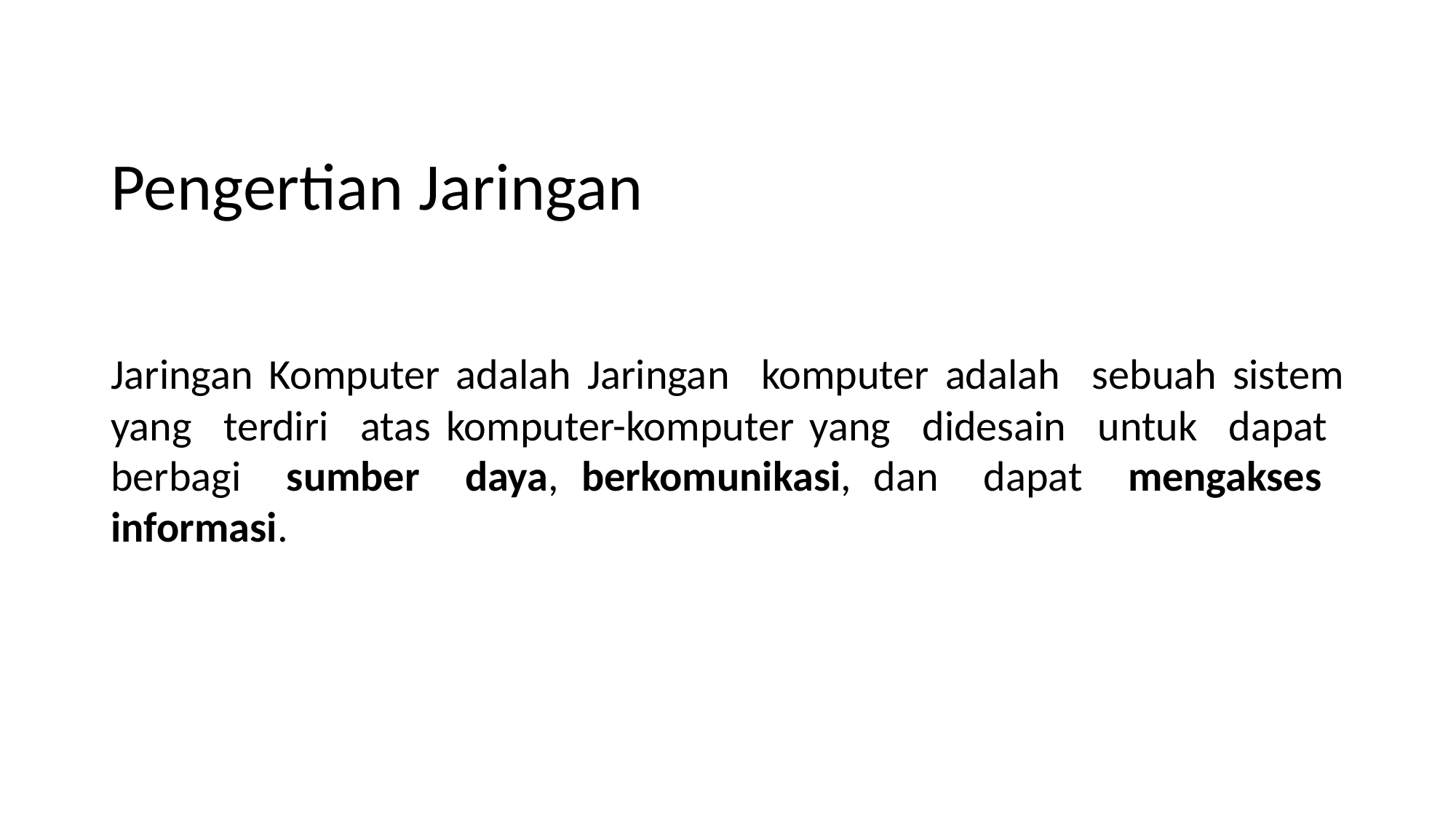

# Pengertian Jaringan
Jaringan Komputer adalah Jaringan  komputer adalah  sebuah sistem yang  terdiri  atas komputer-komputer yang  didesain  untuk  dapat  berbagi  sumber  daya, berkomunikasi, dan  dapat  mengakses  informasi.